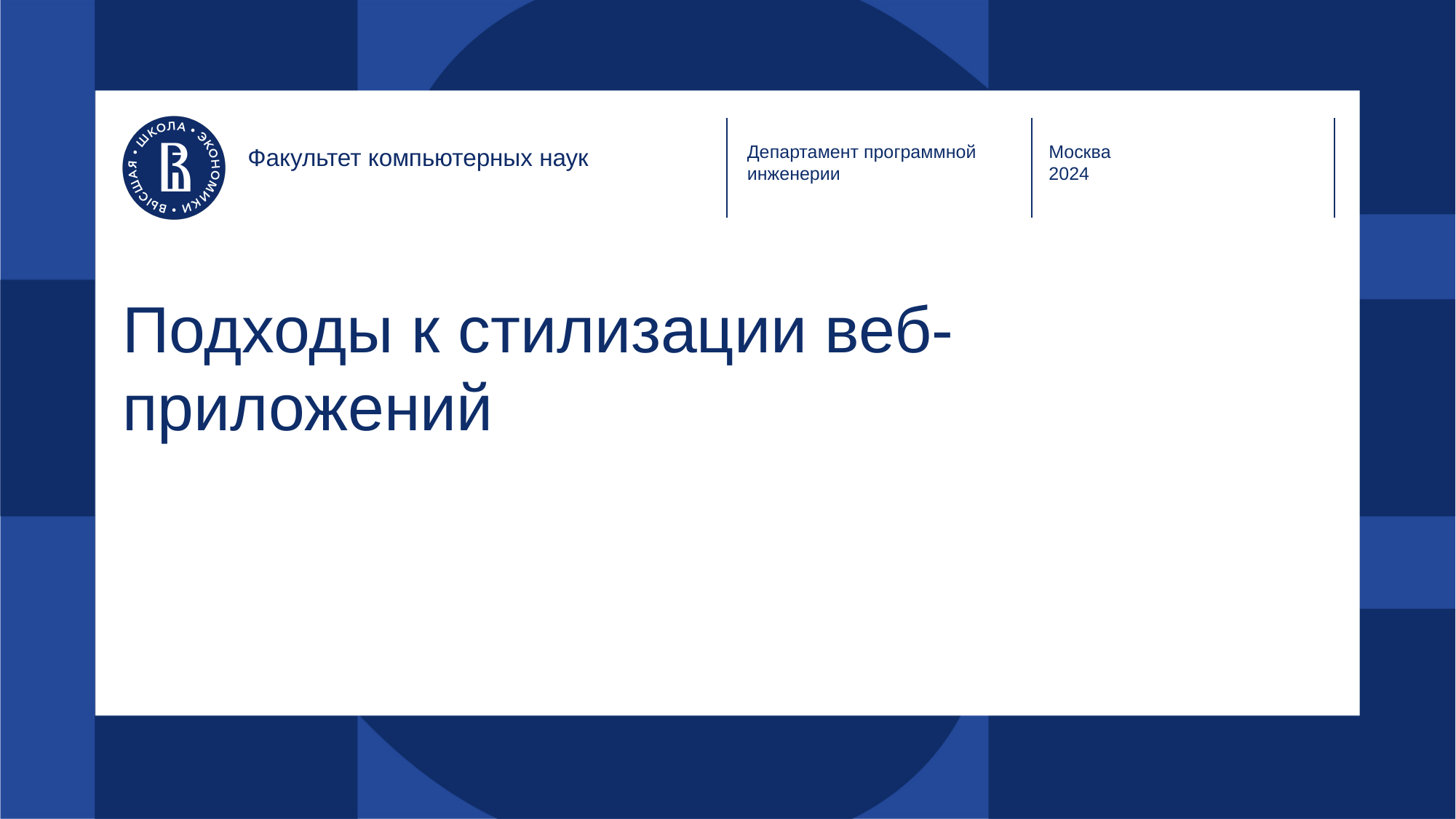

Департамент программной инженерии
Москва
2024
Факультет компьютерных наук
# Подходы к стилизации веб-приложений